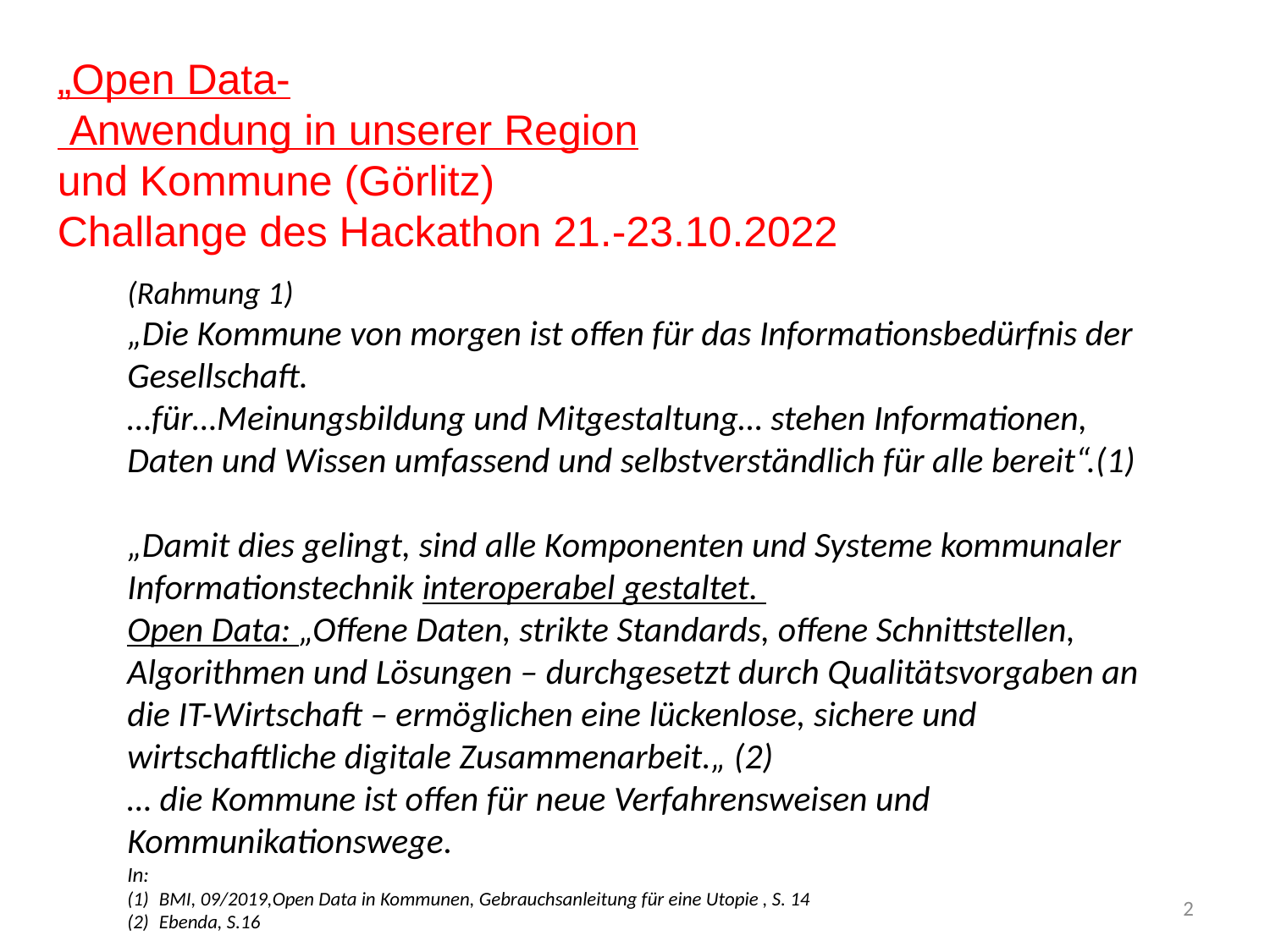

„Open Data-
 Anwendung in unserer Region
und Kommune (Görlitz)
Challange des Hackathon 21.-23.10.2022
(Rahmung 1)
„Die Kommune von morgen ist offen für das Informationsbedürfnis der Gesellschaft.
…für…Meinungsbildung und Mitgestaltung… stehen Informationen, Daten und Wissen umfassend und selbstverständlich für alle bereit“.(1)

„Damit dies gelingt, sind alle Komponenten und Systeme kommunaler Informationstechnik interoperabel gestaltet.
Open Data: „Offene Daten, strikte Standards, offene Schnittstellen, Algorithmen und Lösungen – durchgesetzt durch Qualitätsvorgaben an die IT-Wirtschaft – ermöglichen eine lückenlose, sichere und wirtschaftliche digitale Zusammenarbeit.„ (2)
… die Kommune ist offen für neue Verfahrensweisen und Kommunikationswege.
In:
BMI, 09/2019,Open Data in Kommunen, Gebrauchsanleitung für eine Utopie , S. 14
Ebenda, S.16

#
2